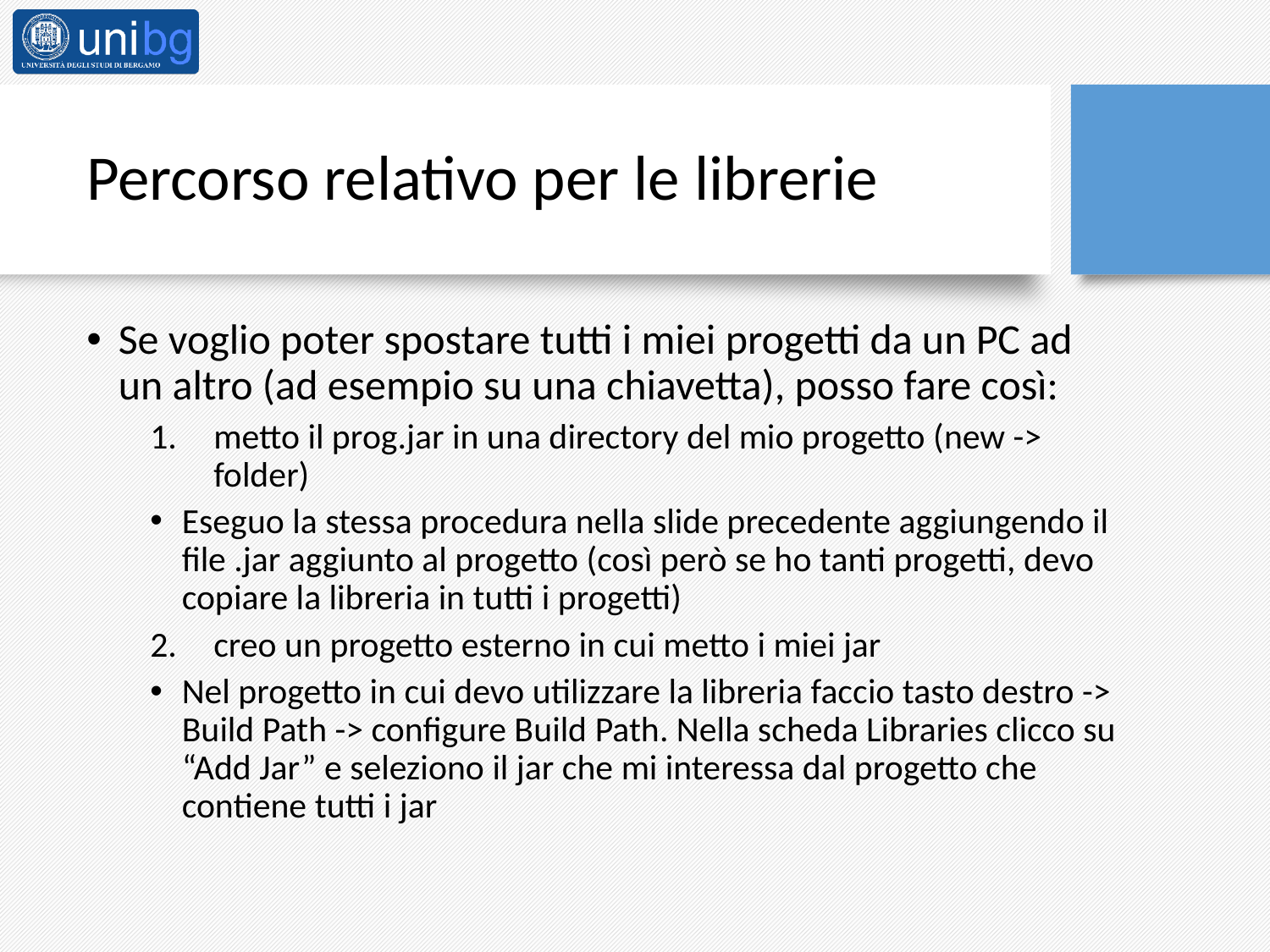

# Percorso relativo per le librerie
Se voglio poter spostare tutti i miei progetti da un PC ad un altro (ad esempio su una chiavetta), posso fare così:
metto il prog.jar in una directory del mio progetto (new -> folder)
Eseguo la stessa procedura nella slide precedente aggiungendo il file .jar aggiunto al progetto (così però se ho tanti progetti, devo copiare la libreria in tutti i progetti)
creo un progetto esterno in cui metto i miei jar
Nel progetto in cui devo utilizzare la libreria faccio tasto destro -> Build Path -> configure Build Path. Nella scheda Libraries clicco su “Add Jar” e seleziono il jar che mi interessa dal progetto che contiene tutti i jar